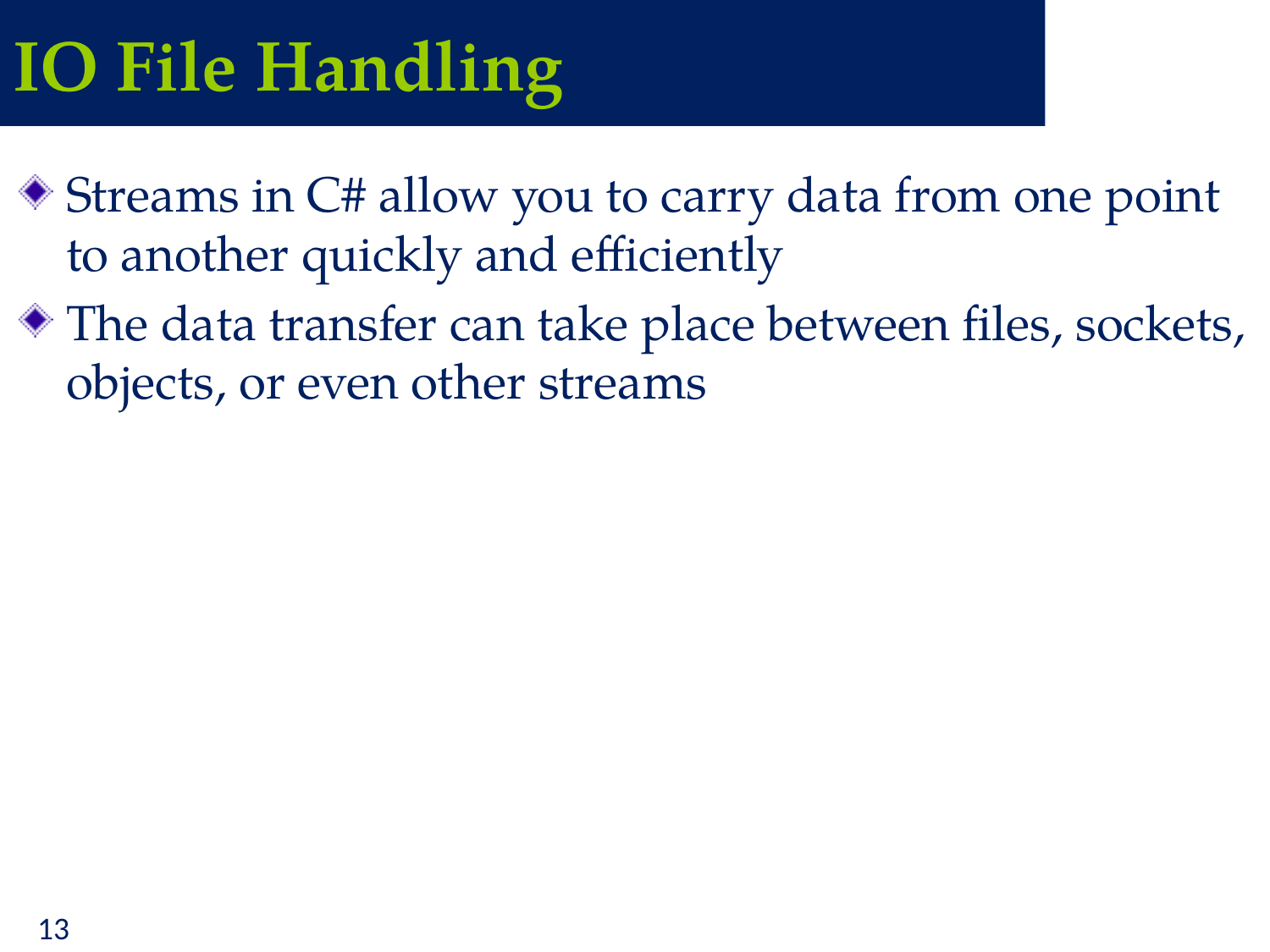

# IO File Handling
Streams in C# allow you to carry data from one point to another quickly and efficiently
The data transfer can take place between files, sockets, objects, or even other streams

13